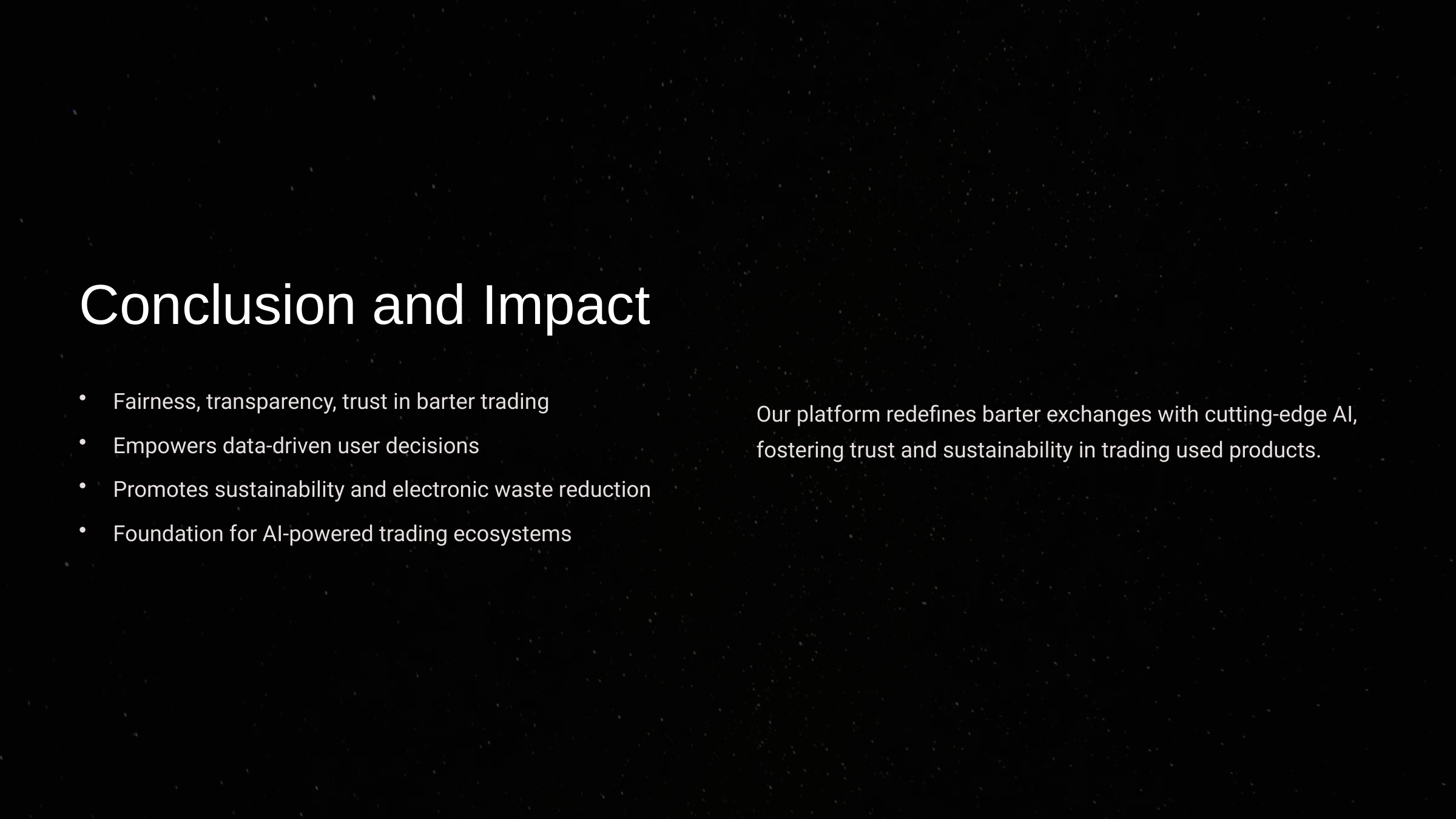

Conclusion and Impact
Fairness, transparency, trust in barter trading
Our platform redefines barter exchanges with cutting-edge AI, fostering trust and sustainability in trading used products.
Empowers data-driven user decisions
Promotes sustainability and electronic waste reduction
Foundation for AI-powered trading ecosystems